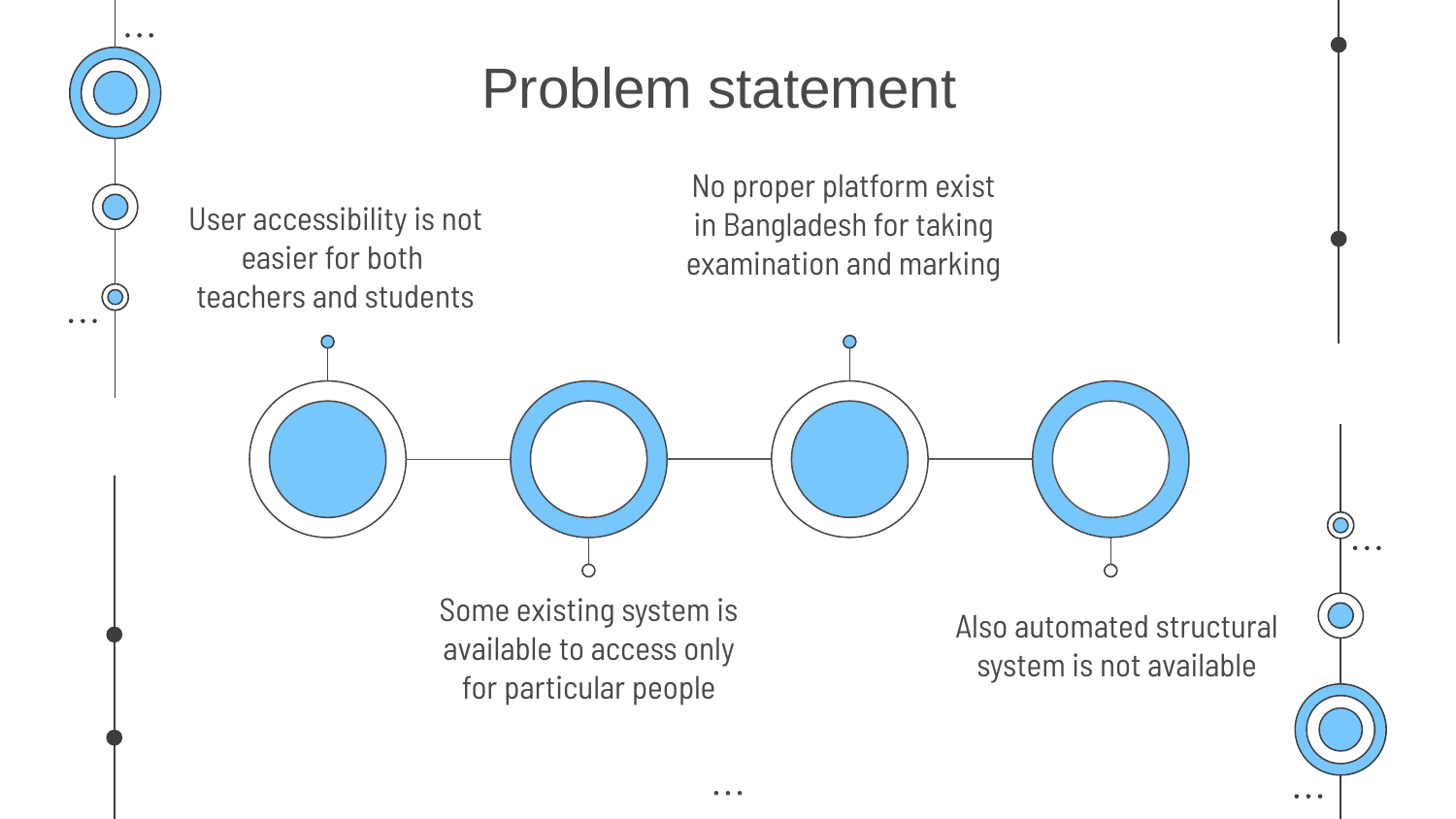

# Problem statement
No proper platform exist in Bangladesh for taking examination and marking
User accessibility is not easier for both
teachers and students

Some existing system is available to access only for particular people
Also automated structural system is not available